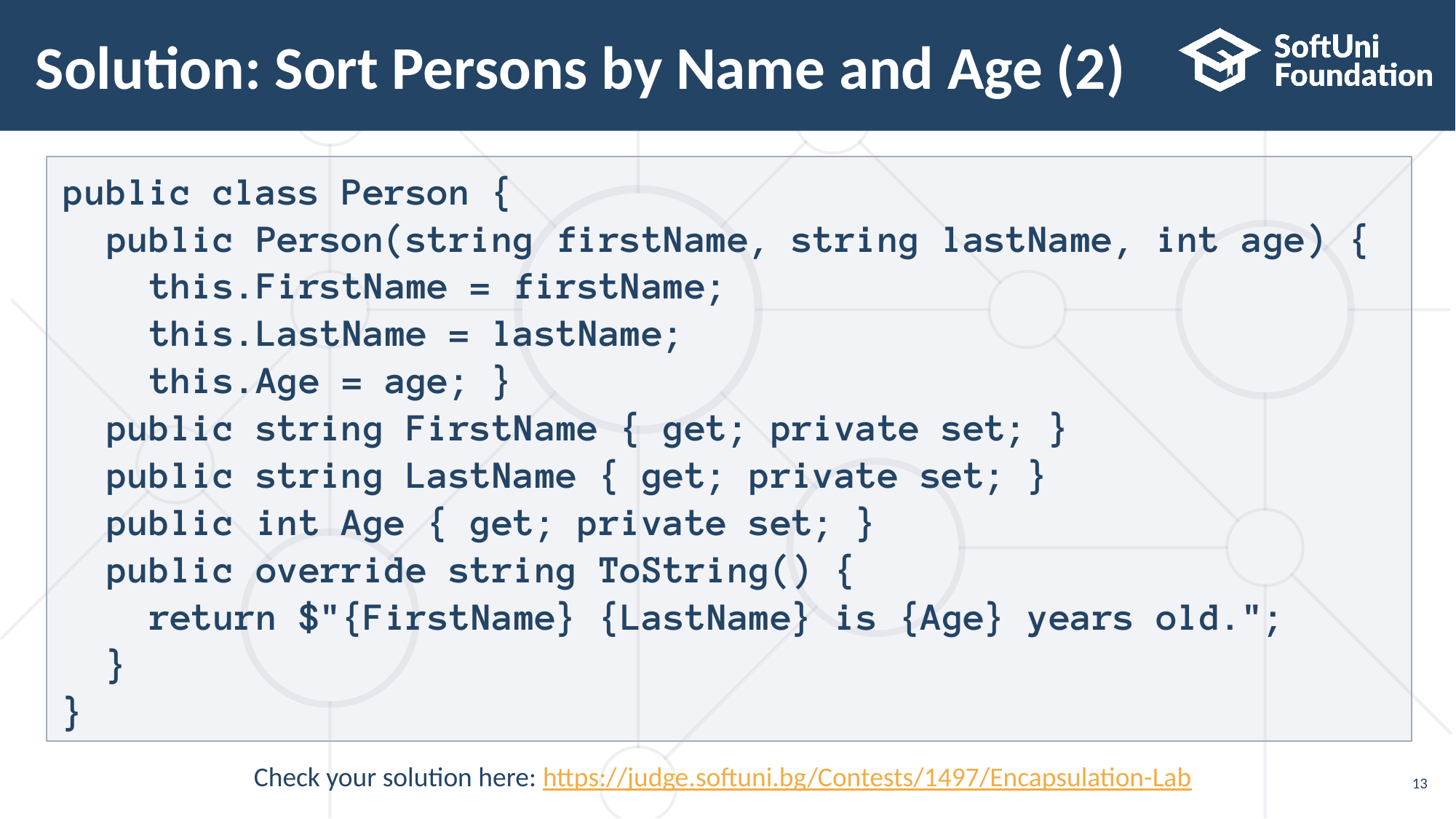

# Solution: Sort Persons by Name and Age (2)
public class Person {
  public Person(string firstName, string lastName, int age) {
    this.FirstName = firstName;
    this.LastName = lastName;
    this.Age = age; }
  public string FirstName { get; private set; }
  public string LastName { get; private set; }
  public int Age { get; private set; }
  public override string ToString() {
    return $"{FirstName} {LastName} is {Age} years old.";
  }
}
Check your solution here: https://judge.softuni.bg/Contests/1497/Encapsulation-Lab
13